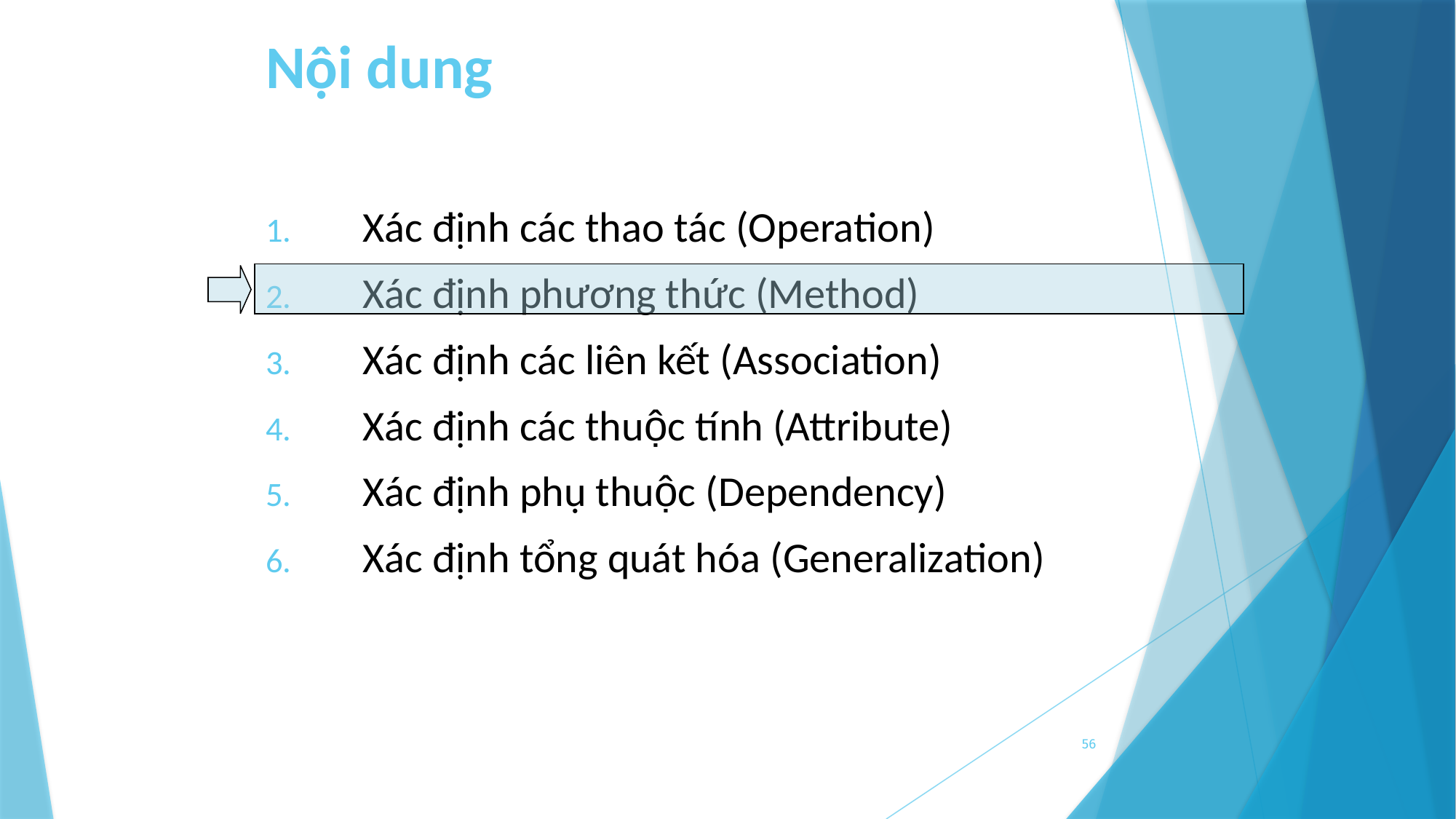

# Nội dung
Xác định các thao tác (Operation)
Xác định phương thức (Method)
Xác định các liên kết (Association)
Xác định các thuộc tính (Attribute)
Xác định phụ thuộc (Dependency)
Xác định tổng quát hóa (Generalization)

56